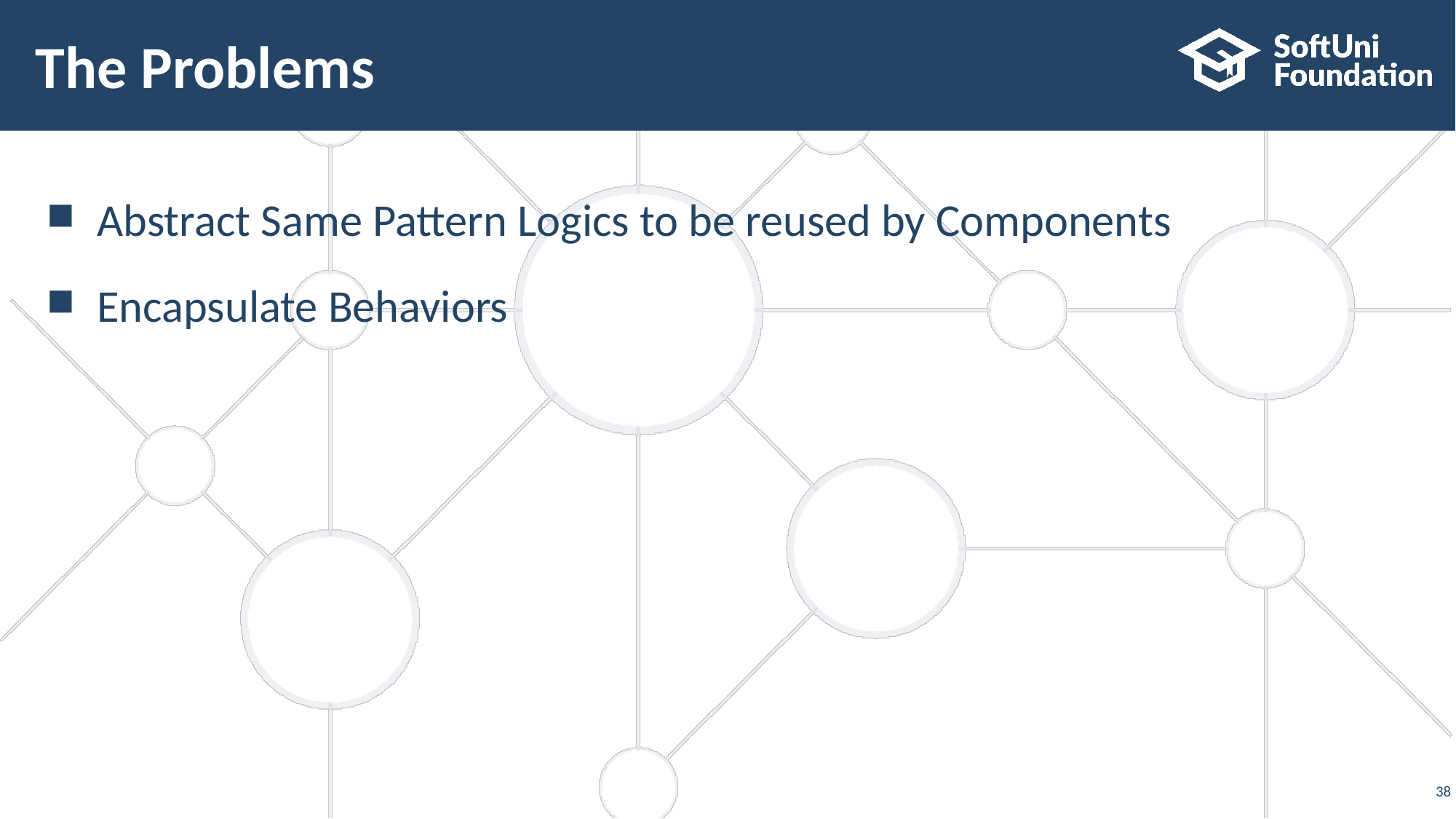

# The Problems
Abstract Same Pattern Logics to be reused by Components
Encapsulate Behaviors
38